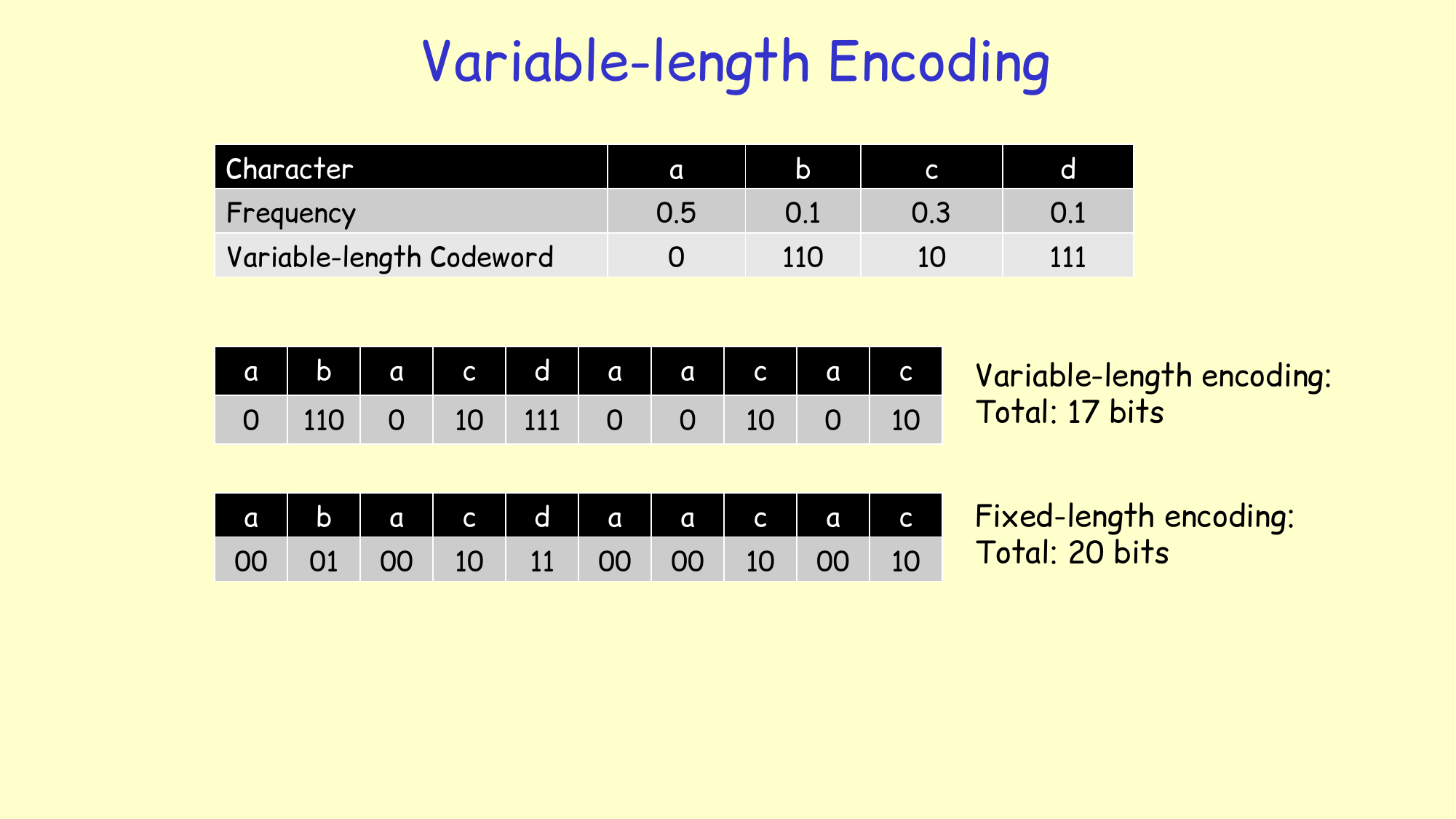

# Variable-length Encoding
| Character | a | b | c | d |
| --- | --- | --- | --- | --- |
| Frequency | 0.5 | 0.1 | 0.3 | 0.1 |
| Variable-length Codeword | 0 | 110 | 10 | 111 |
| a | b | a | c | d | a | a | c | a | c |
| --- | --- | --- | --- | --- | --- | --- | --- | --- | --- |
| 0 | 110 | 0 | 10 | 111 | 0 | 0 | 10 | 0 | 10 |
Variable-length encoding:
Total: 17 bits
Fixed-length encoding:
Total: 20 bits
| a | b | a | c | d | a | a | c | a | c |
| --- | --- | --- | --- | --- | --- | --- | --- | --- | --- |
| 00 | 01 | 00 | 10 | 11 | 00 | 00 | 10 | 00 | 10 |